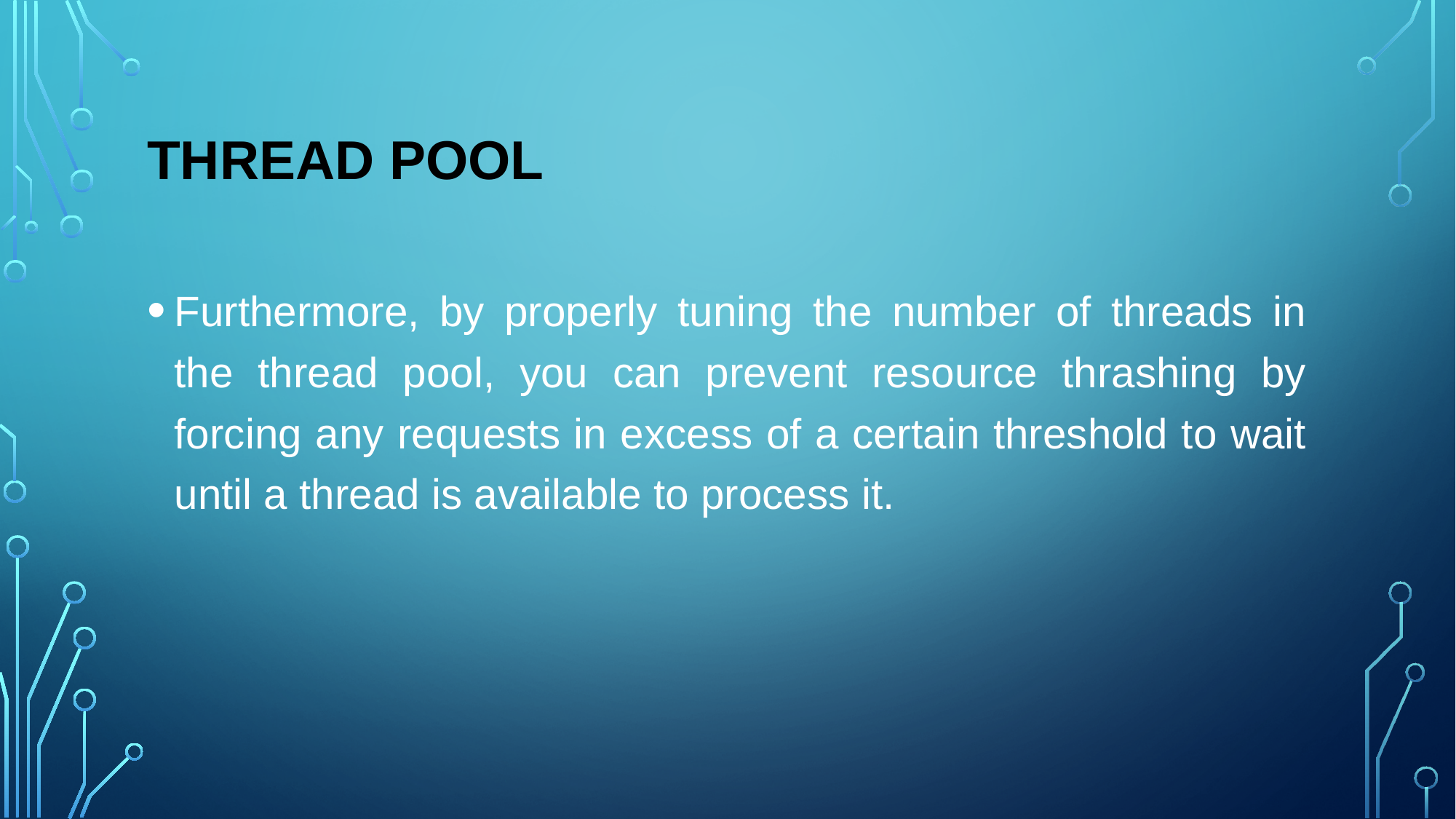

# THREAD POOL
Furthermore, by properly tuning the number of threads in the thread pool, you can prevent resource thrashing by forcing any requests in excess of a certain threshold to wait until a thread is available to process it.